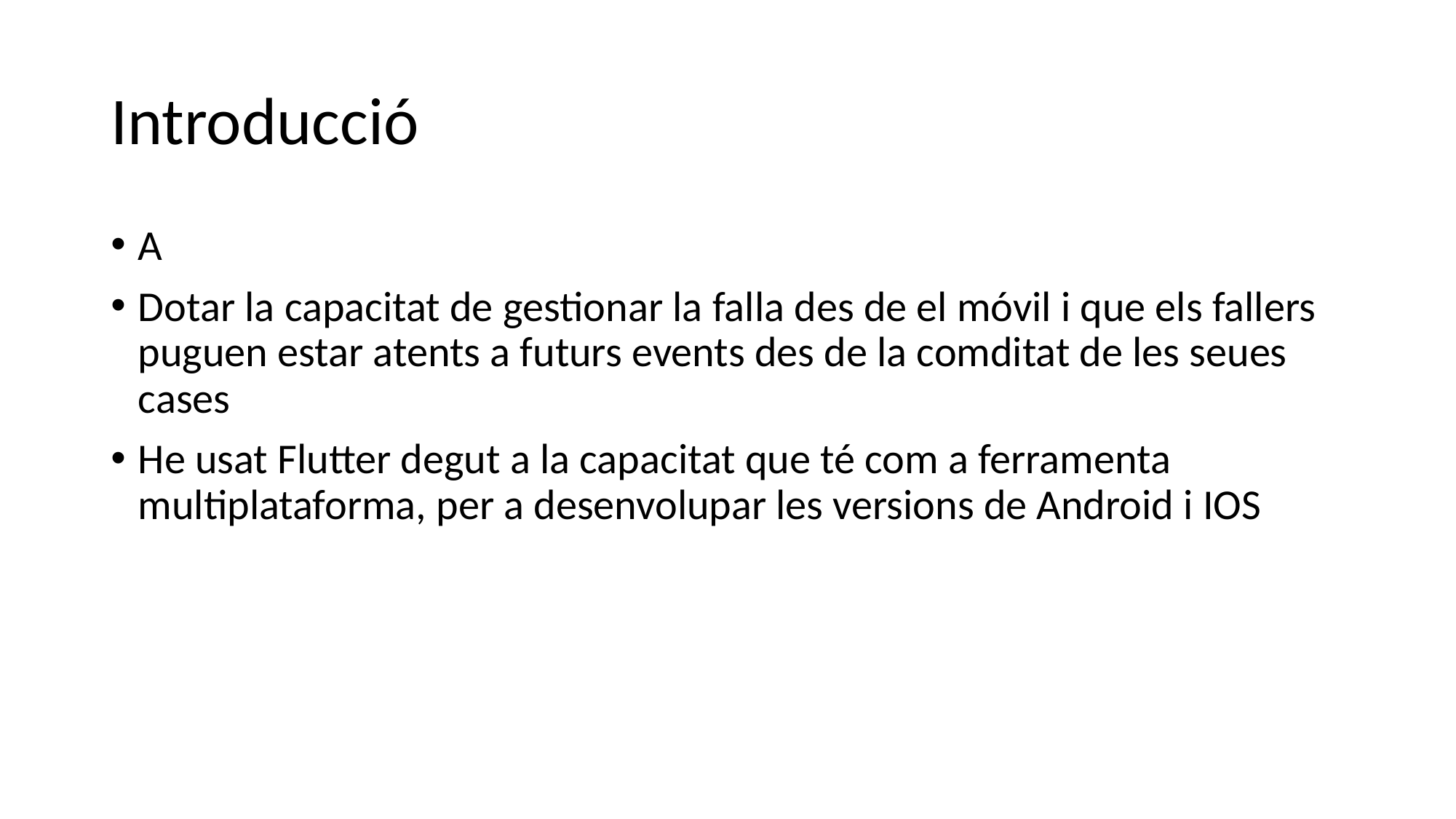

# Introducció
A
Dotar la capacitat de gestionar la falla des de el móvil i que els fallers puguen estar atents a futurs events des de la comditat de les seues cases
He usat Flutter degut a la capacitat que té com a ferramenta multiplataforma, per a desenvolupar les versions de Android i IOS